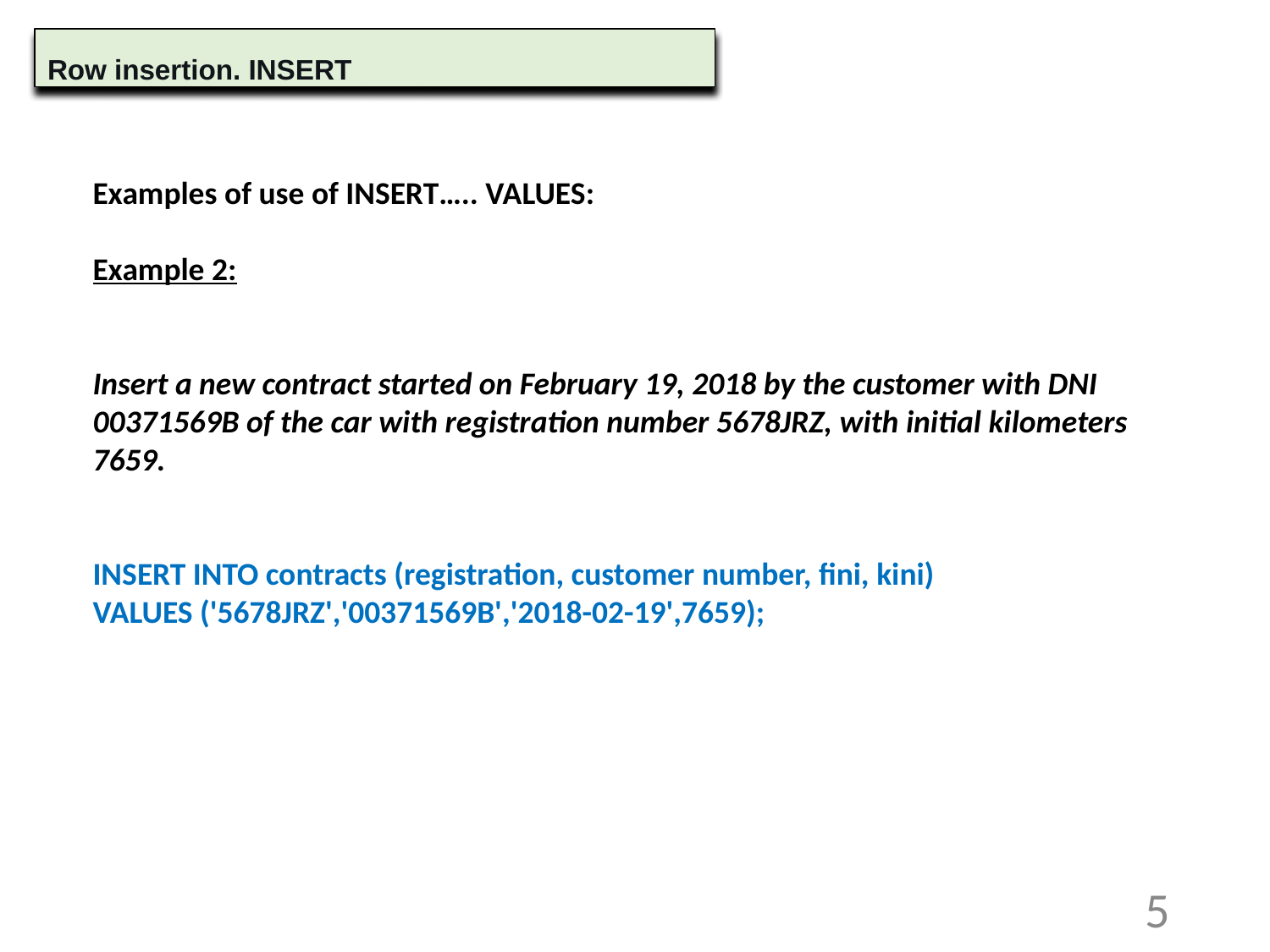

Row insertion. INSERT
Examples of use of INSERT….. VALUES:

Example 2:

Insert a new contract started on February 19, 2018 by the customer with DNI 00371569B of the car with registration number 5678JRZ, with initial kilometers 7659.

INSERT INTO contracts (registration, customer number, fini, kini)
VALUES ('5678JRZ','00371569B','2018-02-19',7659);
5